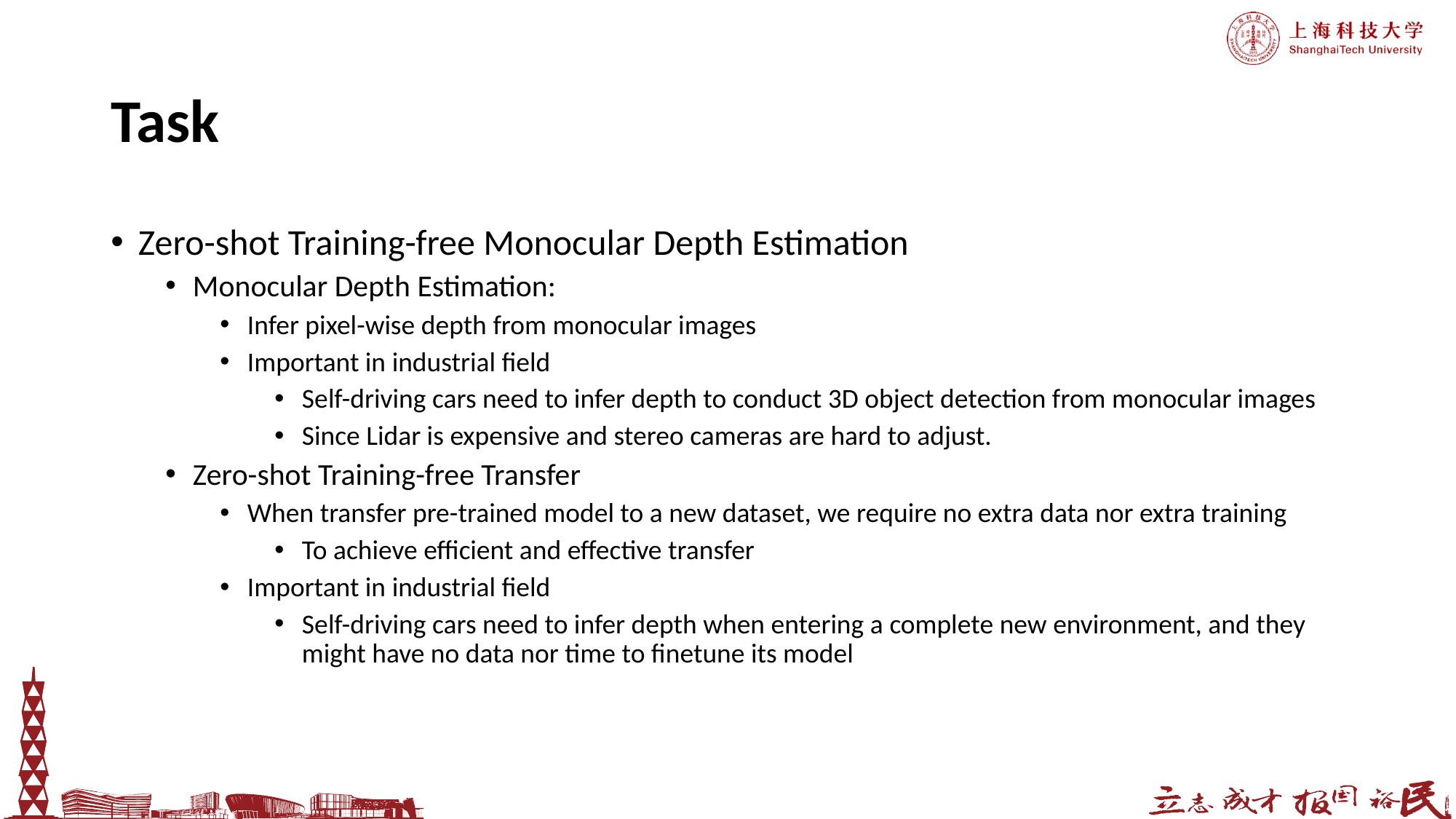

# Task
Zero-shot Training-free Monocular Depth Estimation
Monocular Depth Estimation:
Infer pixel-wise depth from monocular images
Important in industrial field
Self-driving cars need to infer depth to conduct 3D object detection from monocular images
Since Lidar is expensive and stereo cameras are hard to adjust.
Zero-shot Training-free Transfer
When transfer pre-trained model to a new dataset, we require no extra data nor extra training
To achieve efficient and effective transfer
Important in industrial field
Self-driving cars need to infer depth when entering a complete new environment, and they might have no data nor time to finetune its model
3